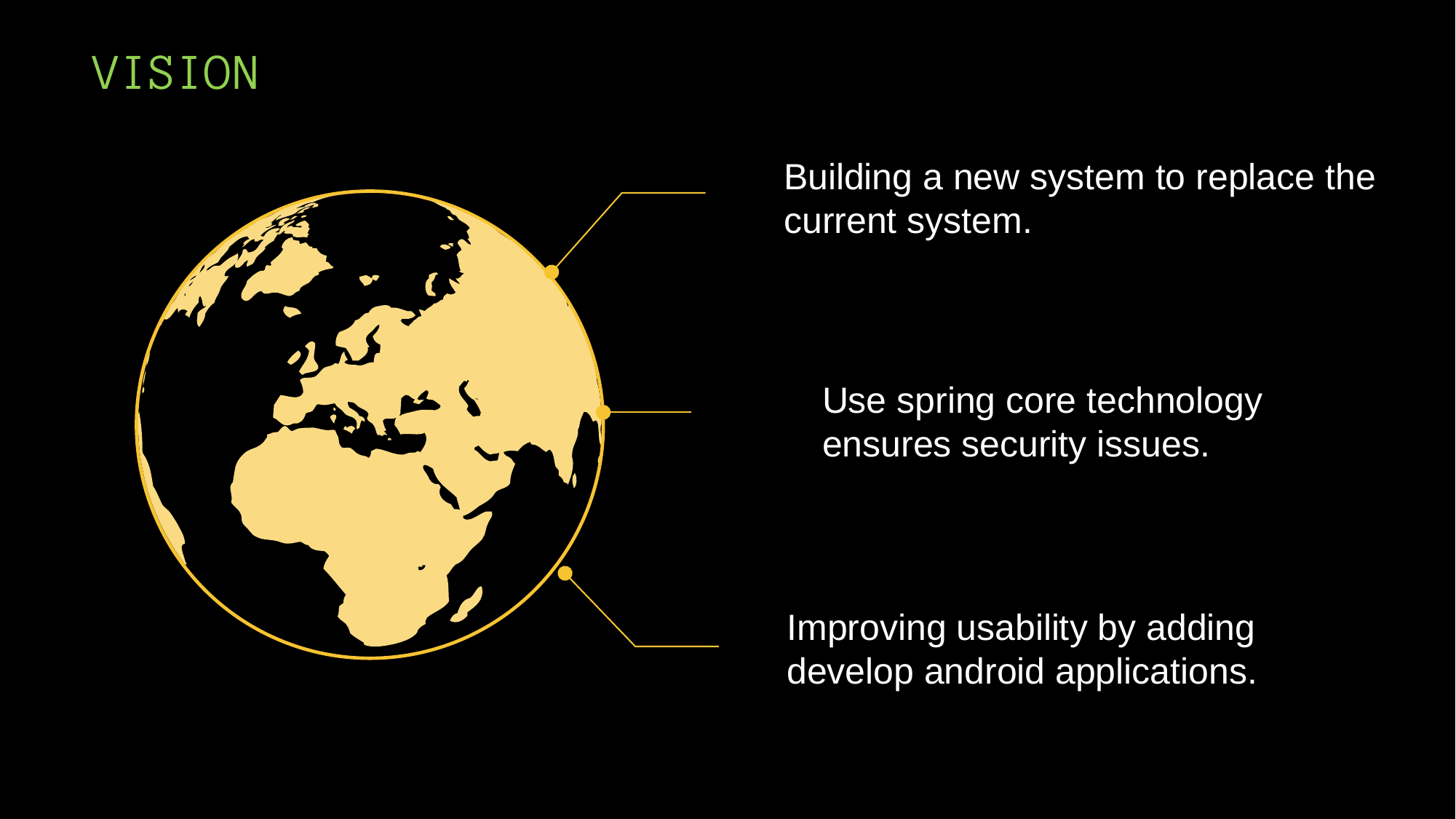

VISION
Building a new system to replace the current system.

Use spring core technology ensures security issues.

Improving usability by adding develop android applications.